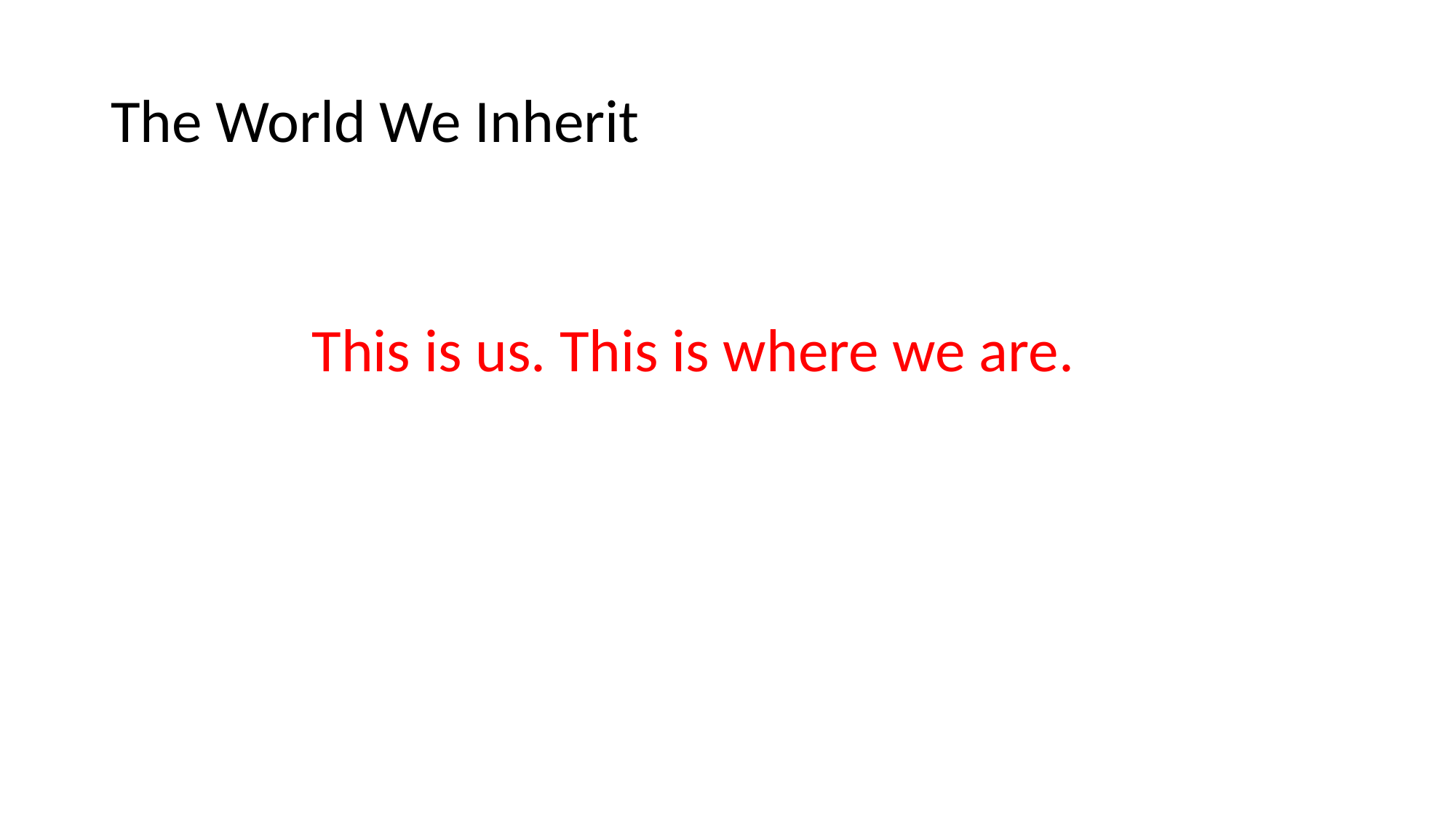

# The World We Inherit
This is us. This is where we are.